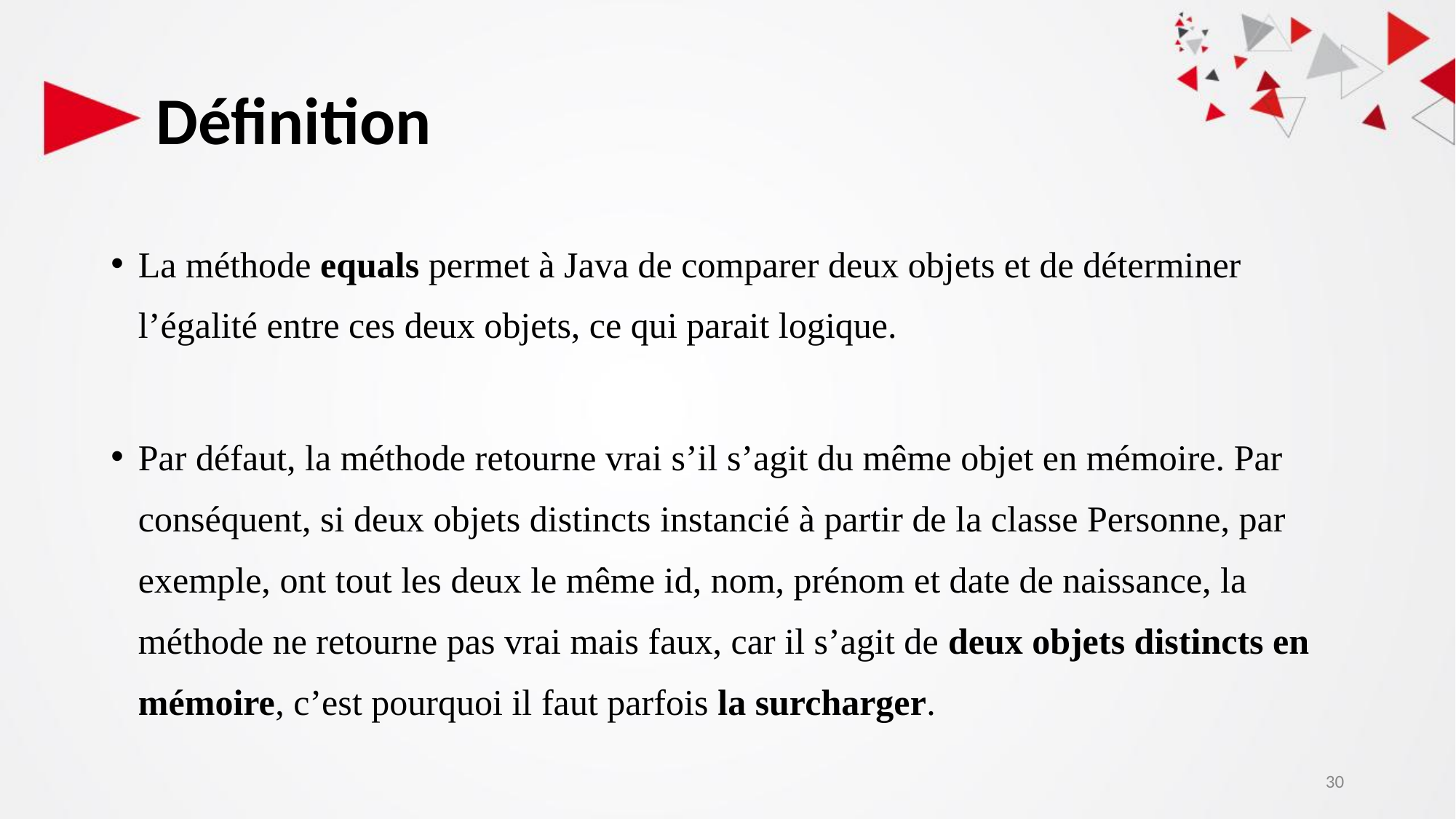

# Définition
La méthode equals permet à Java de comparer deux objets et de déterminer l’égalité entre ces deux objets, ce qui parait logique.

Par défaut, la méthode retourne vrai s’il s’agit du même objet en mémoire. Par conséquent, si deux objets distincts instancié à partir de la classe Personne, par exemple, ont tout les deux le même id, nom, prénom et date de naissance, la méthode ne retourne pas vrai mais faux, car il s’agit de deux objets distincts en mémoire, c’est pourquoi il faut parfois la surcharger.
30